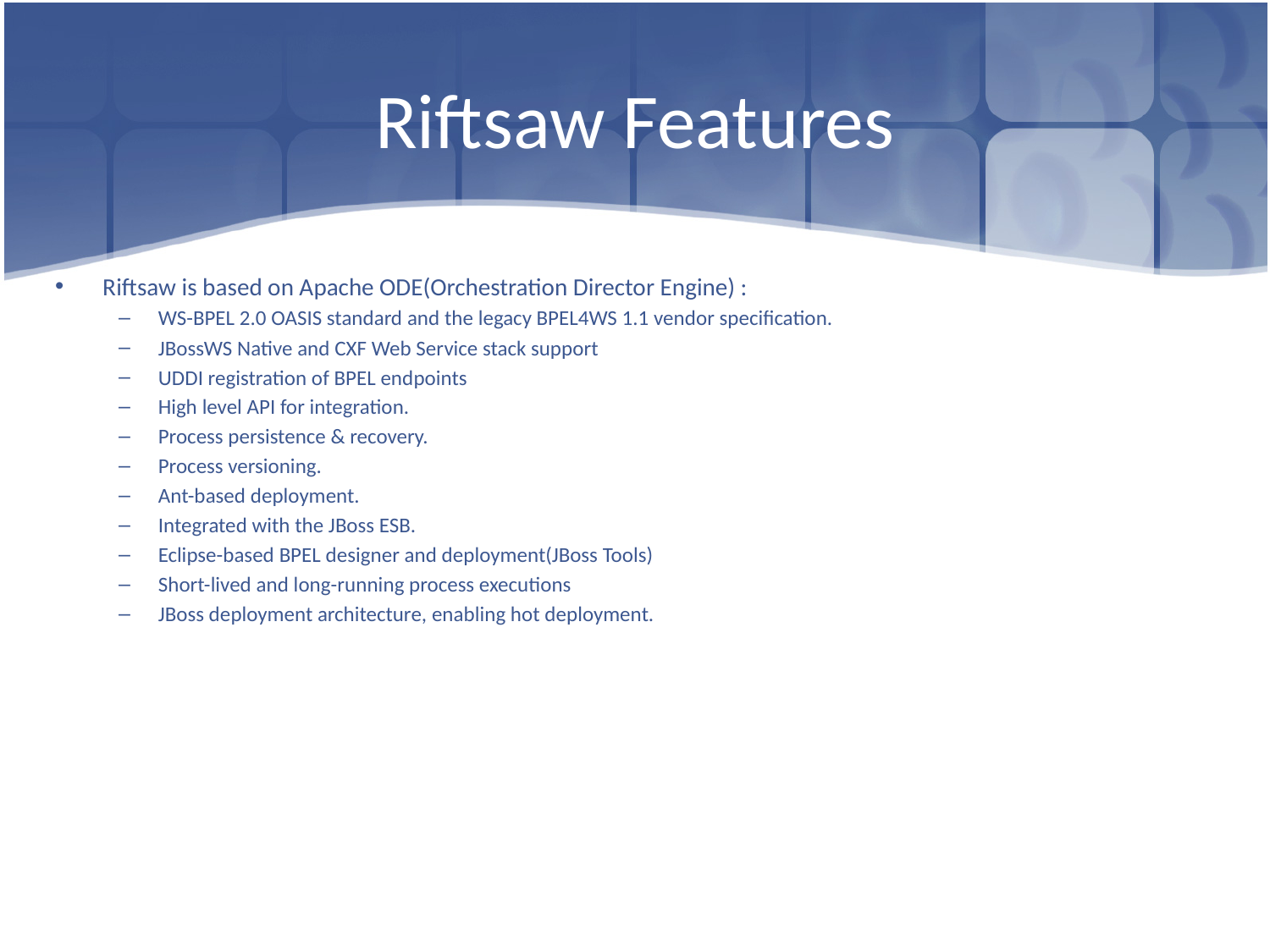

# Riftsaw Features
Riftsaw is based on Apache ODE(Orchestration Director Engine) :
WS-BPEL 2.0 OASIS standard and the legacy BPEL4WS 1.1 vendor specification.
JBossWS Native and CXF Web Service stack support
UDDI registration of BPEL endpoints
High level API for integration.
Process persistence & recovery.
Process versioning.
Ant-based deployment.
Integrated with the JBoss ESB.
Eclipse-based BPEL designer and deployment(JBoss Tools)
Short-lived and long-running process executions
JBoss deployment architecture, enabling hot deployment.